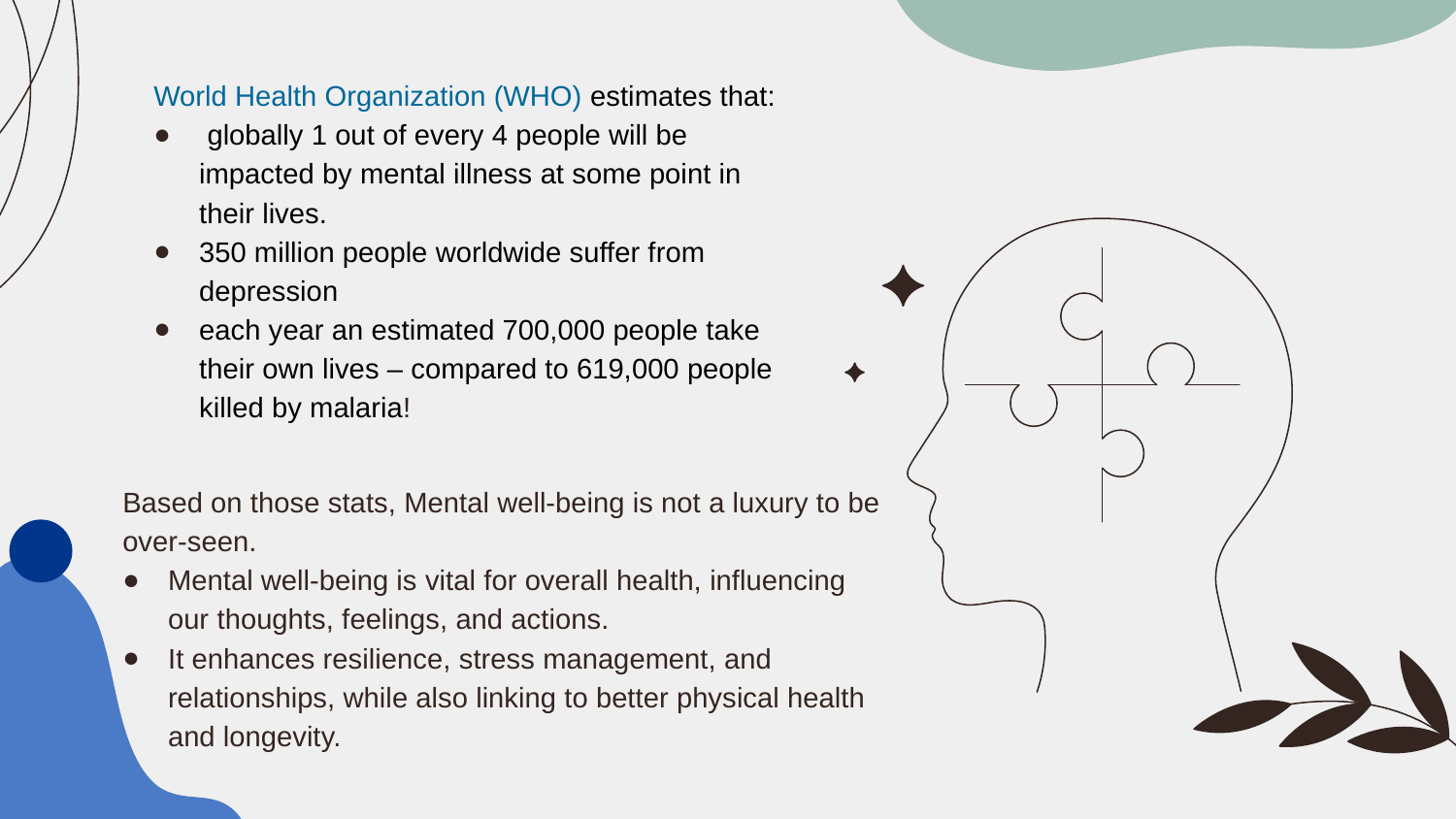

World Health Organization (WHO) estimates that:
 globally 1 out of every 4 people will be impacted by mental illness at some point in their lives.
350 million people worldwide suffer from depression
each year an estimated 700,000 people take their own lives – compared to 619,000 people killed by malaria!

Based on those stats, Mental well-being is not a luxury to be over-seen.
Mental well-being is vital for overall health, influencing our thoughts, feelings, and actions.
It enhances resilience, stress management, and relationships, while also linking to better physical health and longevity.